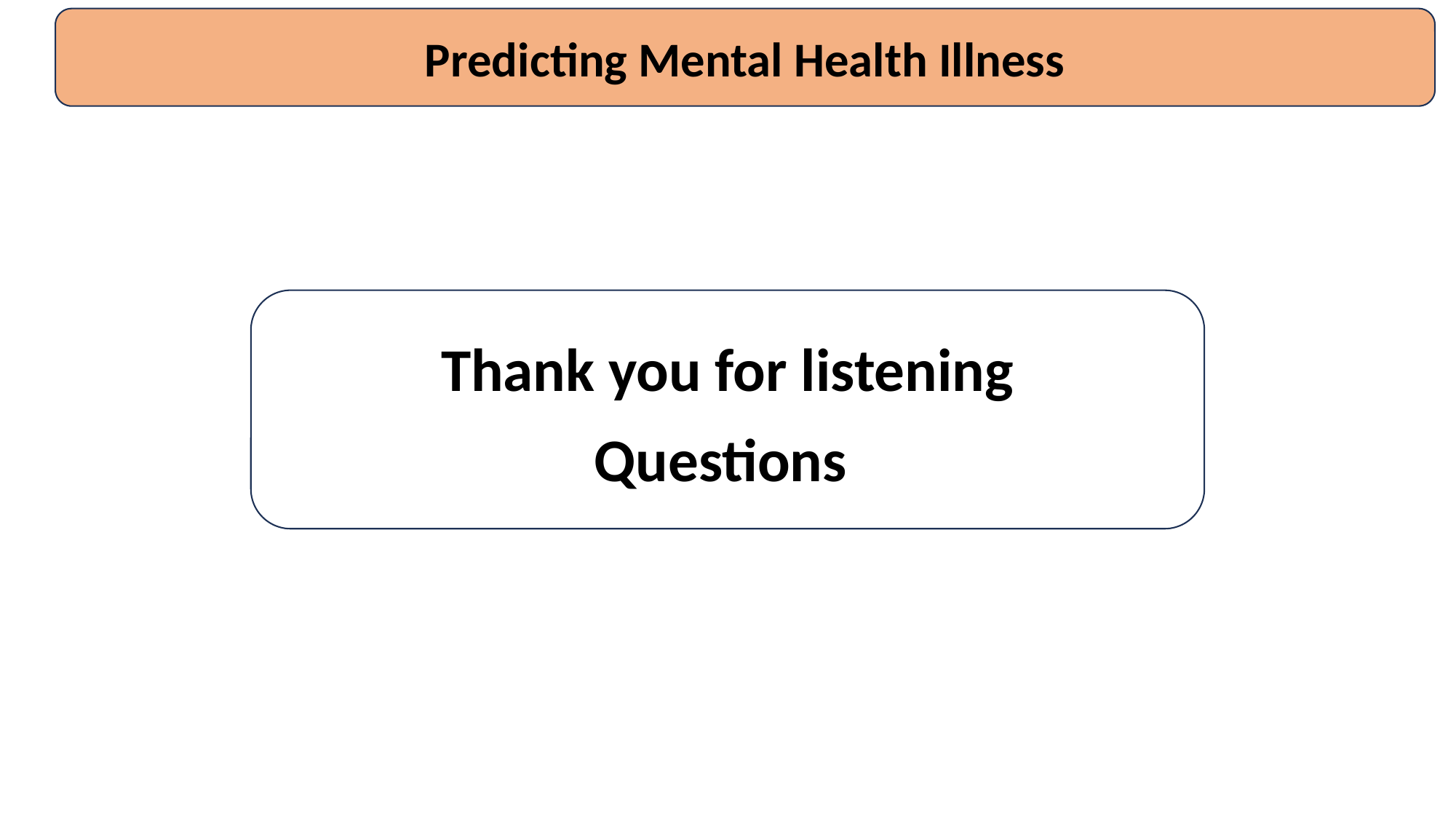

Predicting Mental Health Illness
Thank you for listening
Questions